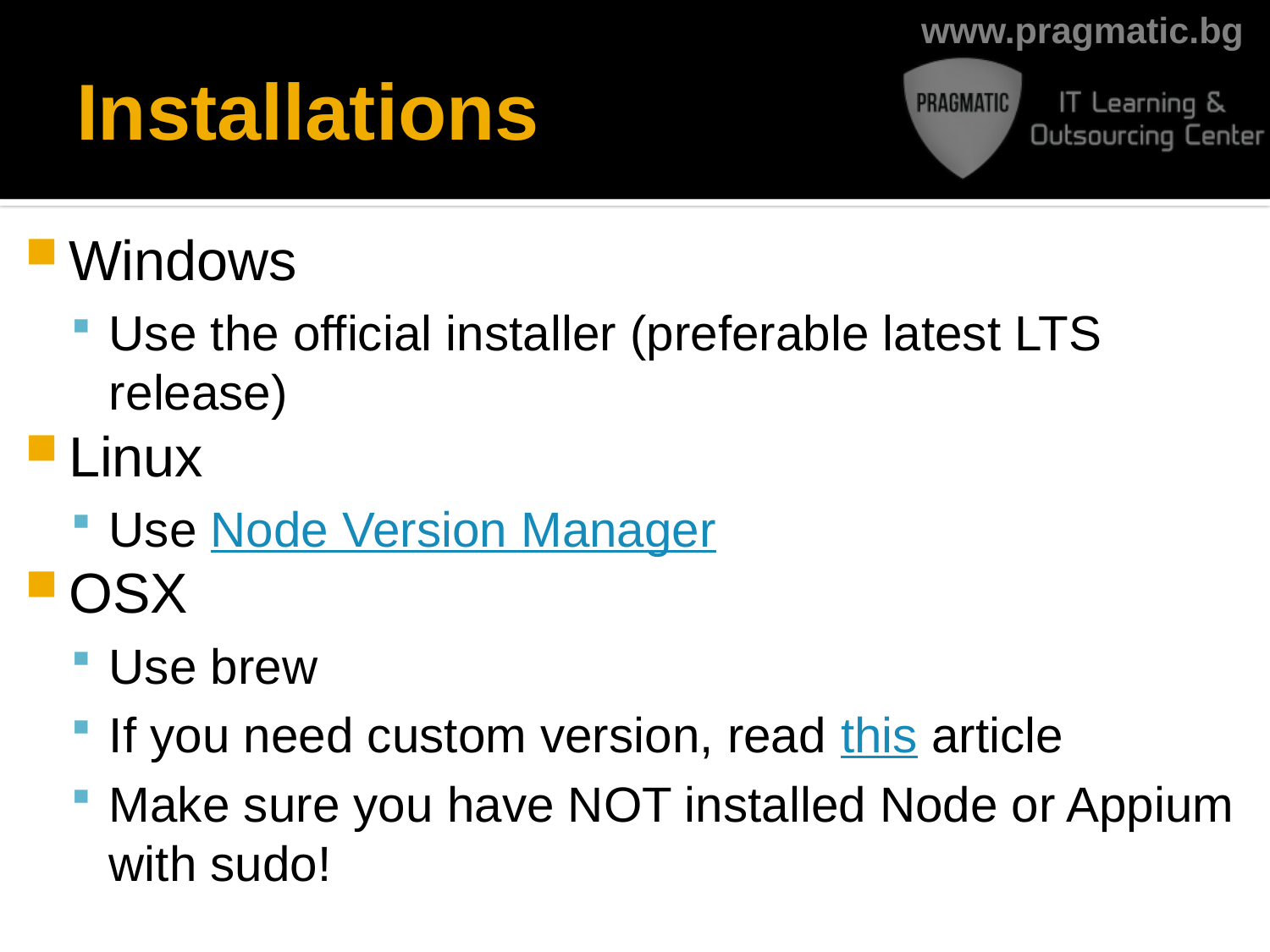

# Installations
Windows
Use the official installer (preferable latest LTS release)
Linux
Use Node Version Manager
OSX
Use brew
If you need custom version, read this article
Make sure you have NOT installed Node or Appium with sudo!